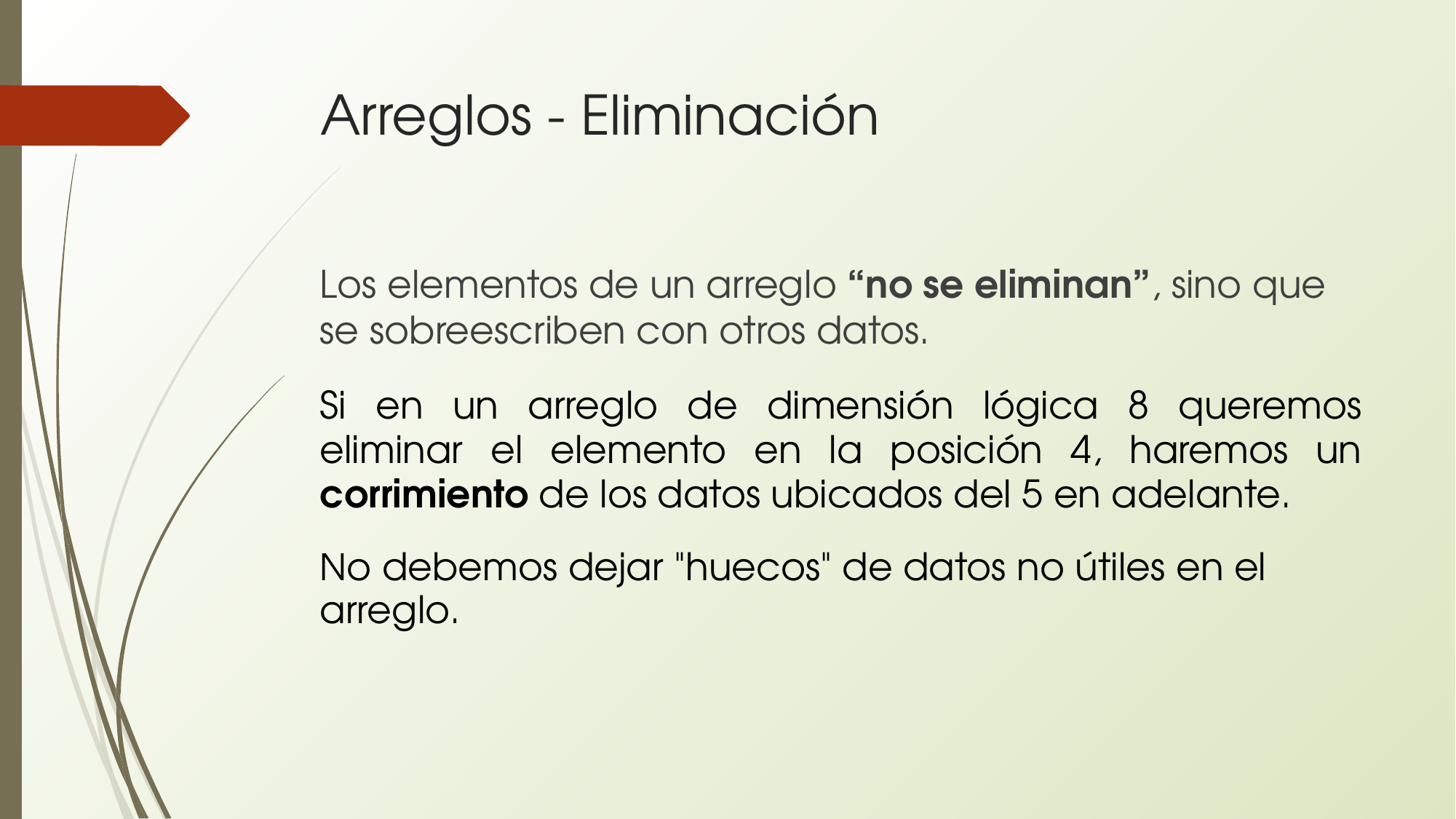

# Arreglos - Eliminación

Los elementos de un arreglo “no se eliminan”, sino que se sobreescriben con otros datos.
Si en un arreglo de dimensión lógica 8 queremos eliminar el elemento en la posición 4, haremos un corrimiento de los datos ubicados del 5 en adelante.

No debemos dejar "huecos" de datos no útiles en el arreglo.